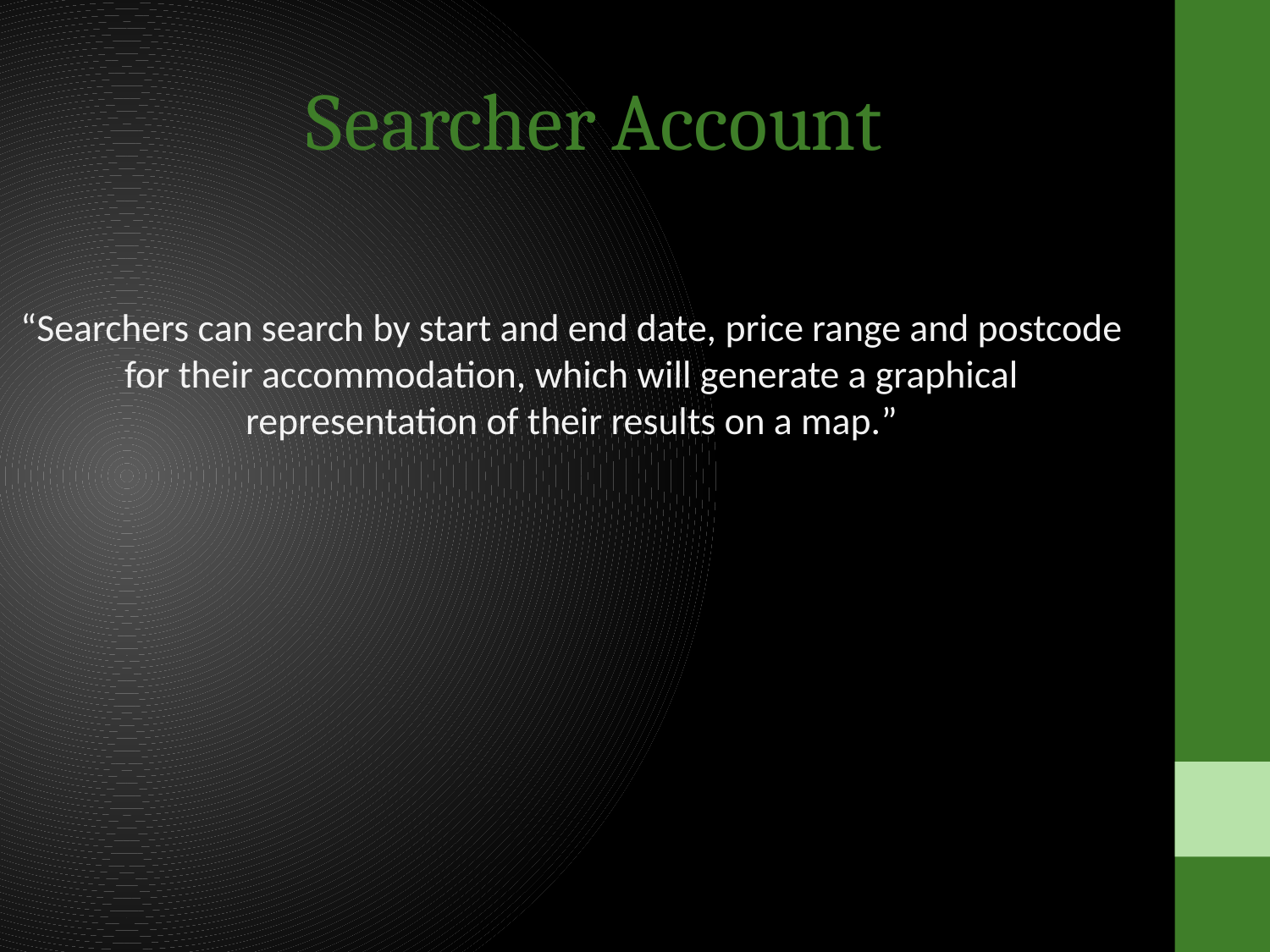

# Searcher Account
“Searchers can search by start and end date, price range and postcode for their accommodation, which will generate a graphical representation of their results on a map.”